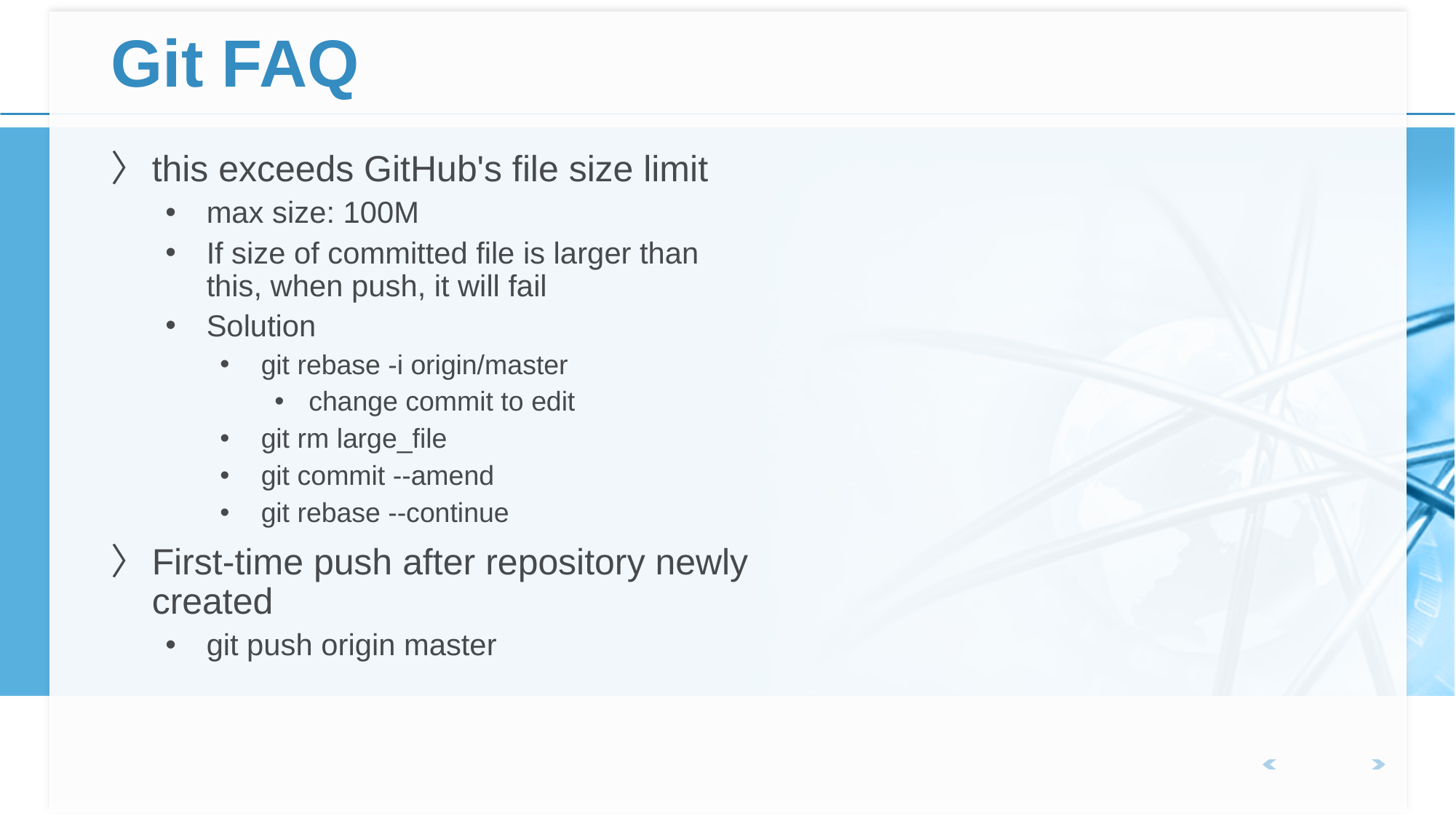

# Git FAQ
this exceeds GitHub's file size limit
max size: 100M
If size of committed file is larger than this, when push, it will fail
Solution
git rebase -i origin/master
change commit to edit
git rm large_file
git commit --amend
git rebase --continue
First-time push after repository newly created
git push origin master